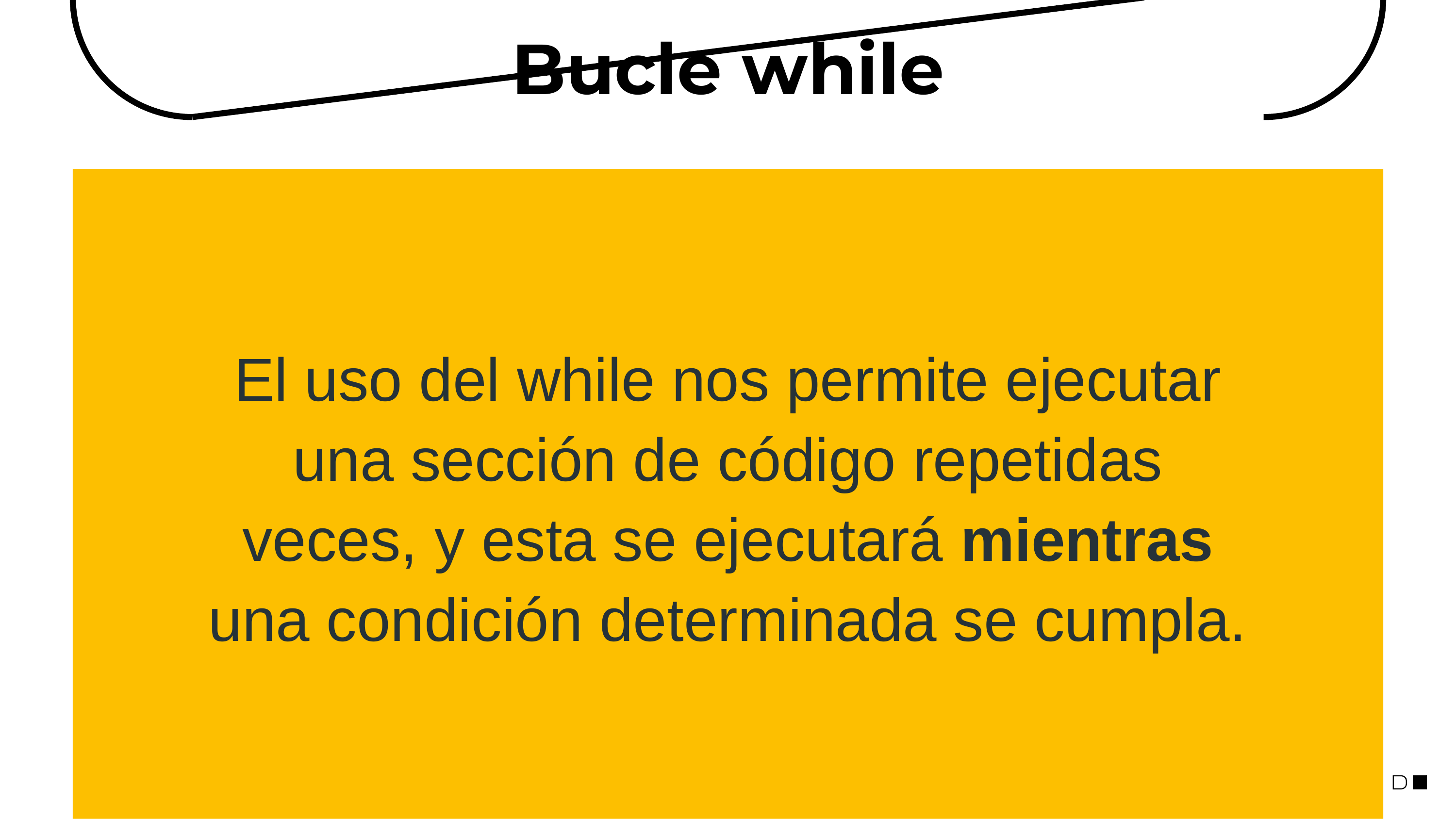

Bucle while

El uso del while nos permite ejecutar una sección de código repetidas veces, y esta se ejecutará mientras una condición determinada se cumpla.